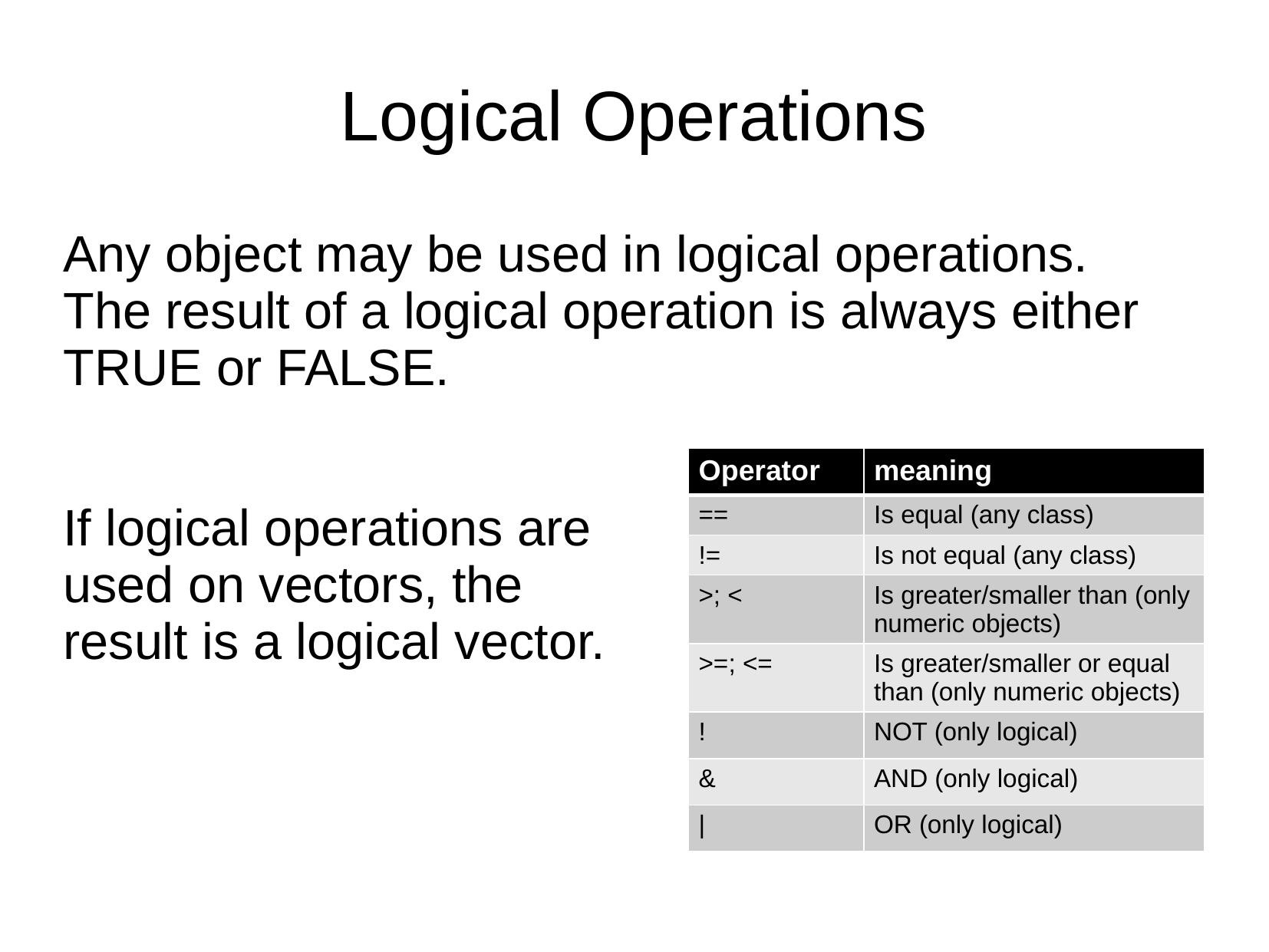

# Logical Operations
Any object may be used in logical operations. The result of a logical operation is always either TRUE or FALSE.

If logical operations are
used on vectors, the
result is a logical vector.
| Operator | meaning |
| --- | --- |
| == | Is equal (any class) |
| != | Is not equal (any class) |
| >; < | Is greater/smaller than (only numeric objects) |
| >=; <= | Is greater/smaller or equal than (only numeric objects) |
| ! | NOT (only logical) |
| & | AND (only logical) |
| | | OR (only logical) |